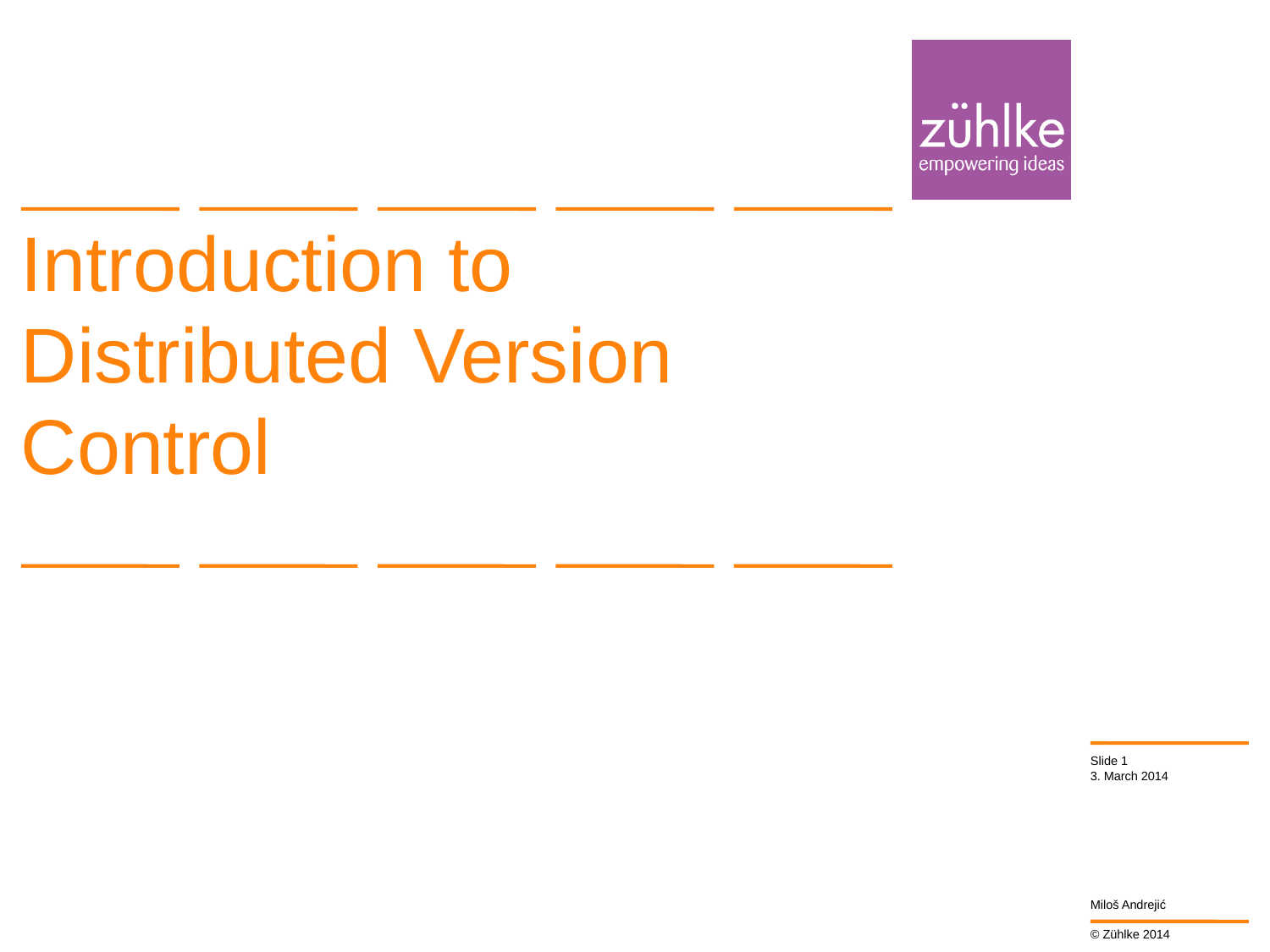

# Introduction to Distributed Version Control

Slide 1
3. March 2014